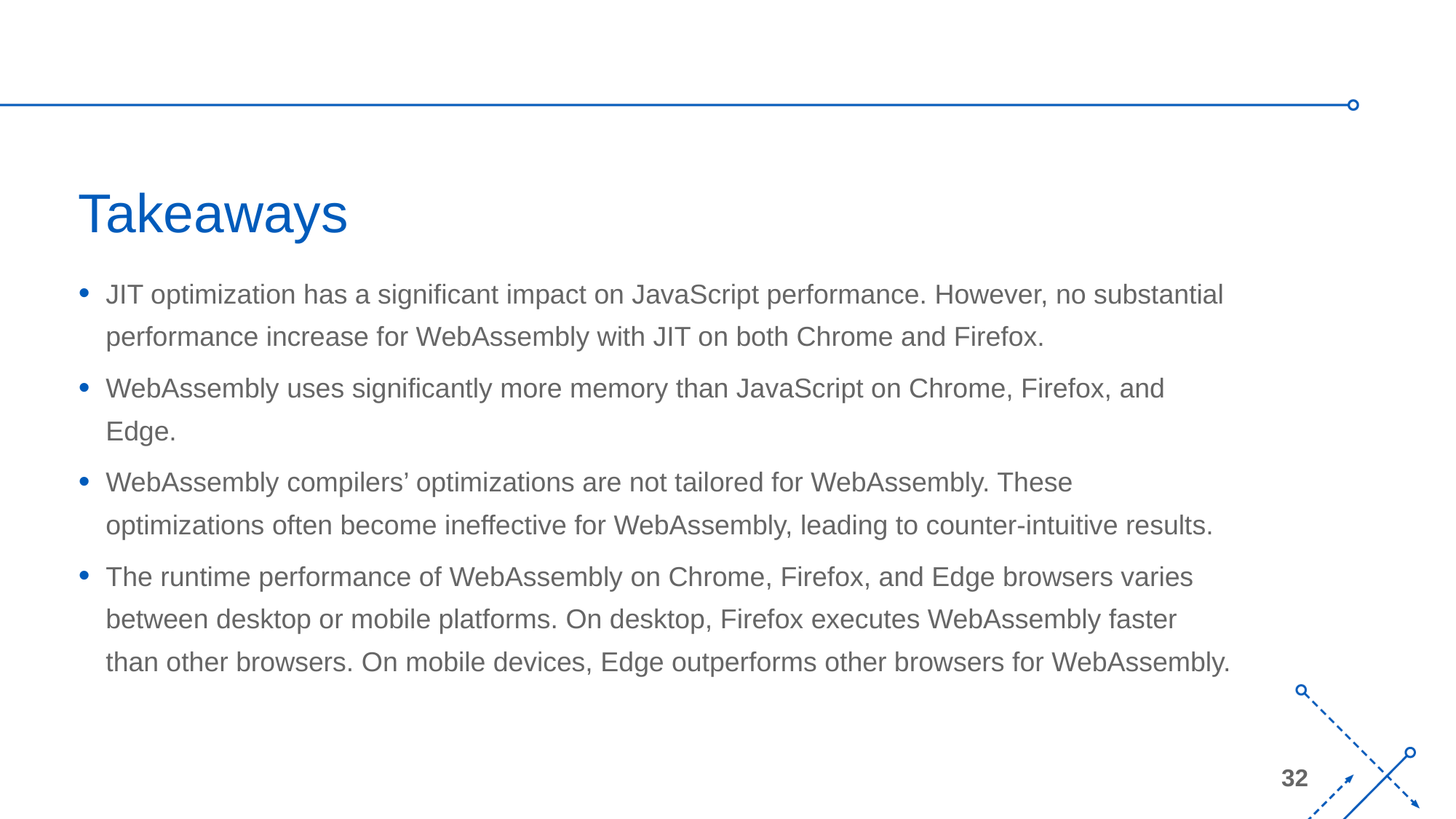

# Takeaways
JIT optimization has a significant impact on JavaScript performance. However, no substantial performance increase for WebAssembly with JIT on both Chrome and Firefox.
WebAssembly uses significantly more memory than JavaScript on Chrome, Firefox, and Edge.
WebAssembly compilers’ optimizations are not tailored for WebAssembly. These optimizations often become ineffective for WebAssembly, leading to counter-intuitive results.
The runtime performance of WebAssembly on Chrome, Firefox, and Edge browsers varies between desktop or mobile platforms. On desktop, Firefox executes WebAssembly faster than other browsers. On mobile devices, Edge outperforms other browsers for WebAssembly.